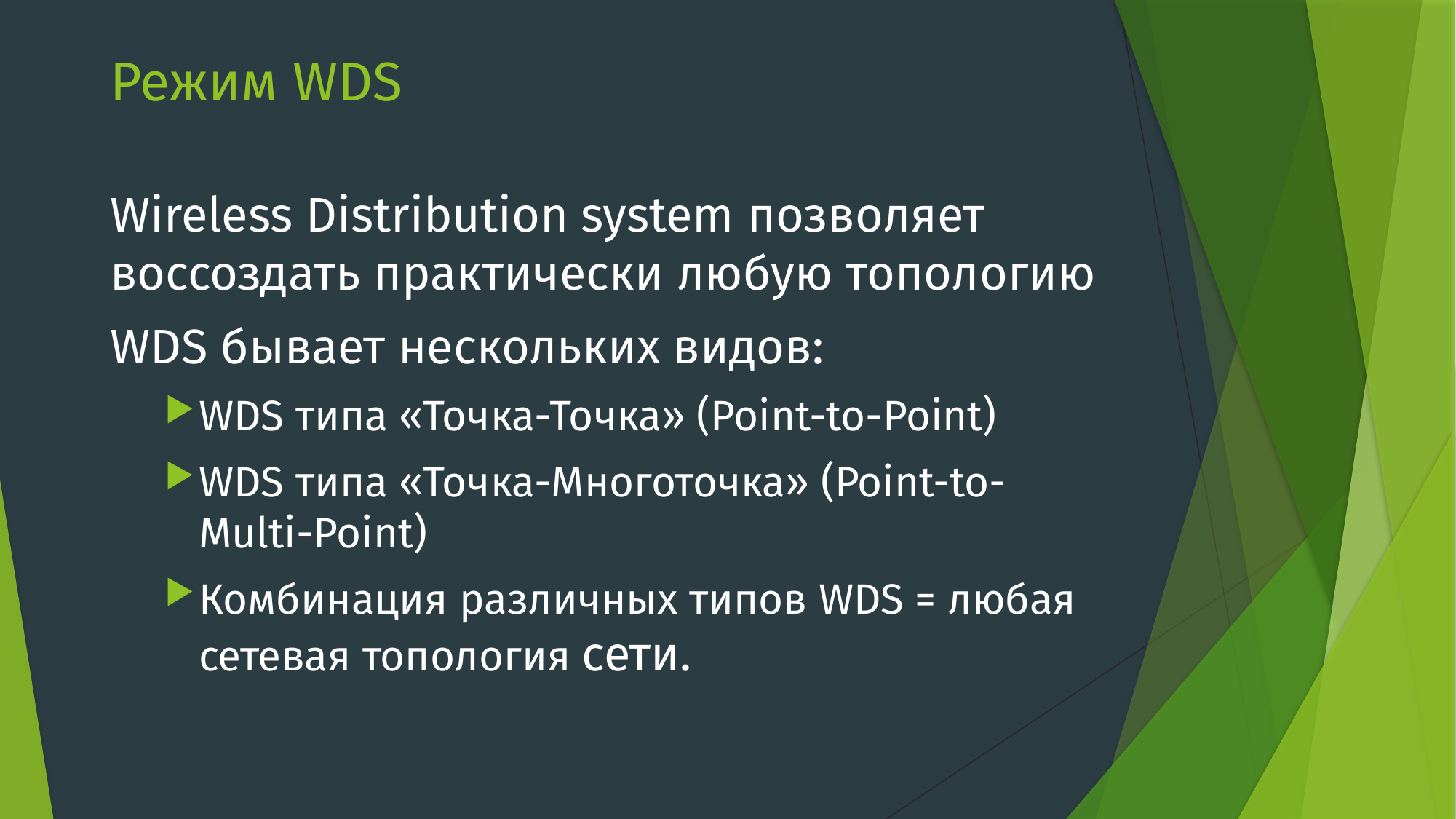

# Режим WDS
Wireless Distribution system позволяет воссоздать практически любую топологию
WDS бывает нескольких видов:
WDS типа «Точка-Точка» (Point-to-Point)
WDS типа «Точка-Многоточка» (Point-to-Multi-Point)
Комбинация различных типов WDS = любая сетевая топология сети.